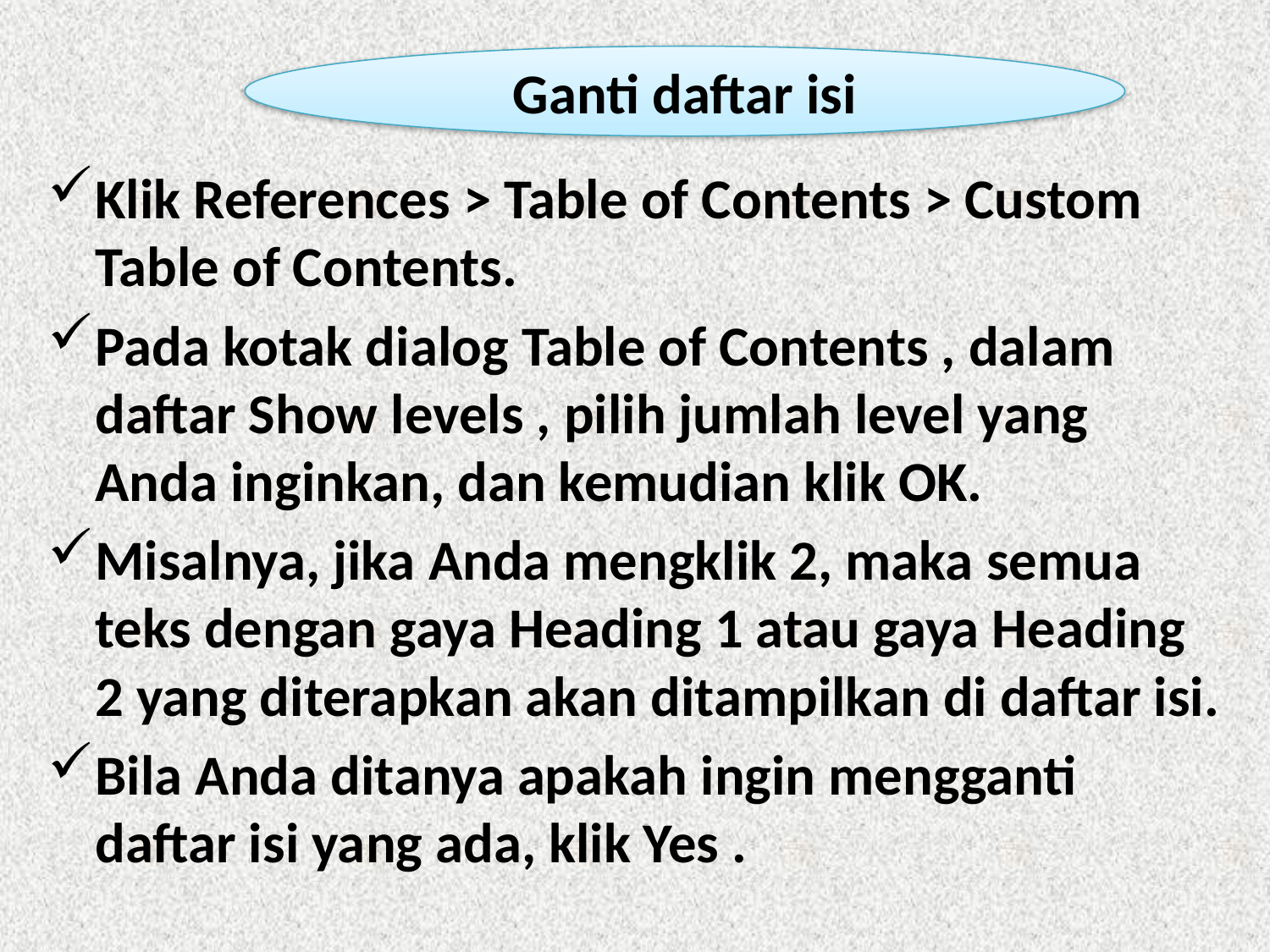

Ganti daftar isi
Klik References > Table of Contents > Custom    Table of Contents.
Pada kotak dialog Table of Contents , dalam daftar Show levels , pilih jumlah level yang Anda inginkan, dan kemudian klik OK.
Misalnya, jika Anda mengklik 2, maka semua teks dengan gaya Heading 1 atau gaya Heading 2 yang diterapkan akan ditampilkan di daftar isi.
Bila Anda ditanya apakah ingin mengganti daftar isi yang ada, klik Yes .